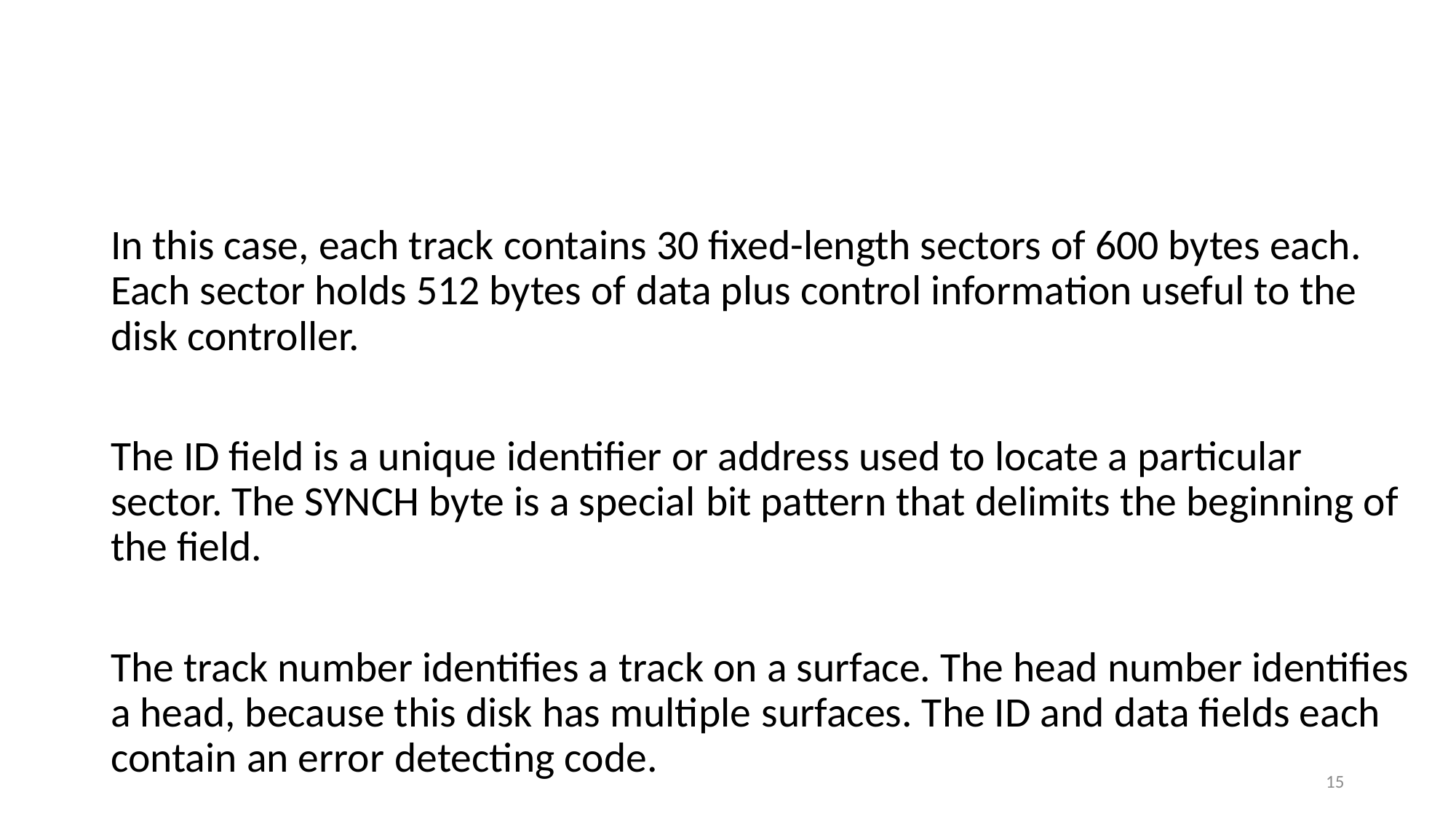

In this case, each track contains 30 fixed-length sectors of 600 bytes each. Each sector holds 512 bytes of data plus control information useful to the disk controller.

The ID field is a unique identifier or address used to locate a particular sector. The SYNCH byte is a special bit pattern that delimits the beginning of the field.

The track number identifies a track on a surface. The head number identifies a head, because this disk has multiple surfaces. The ID and data fields each contain an error detecting code.
15